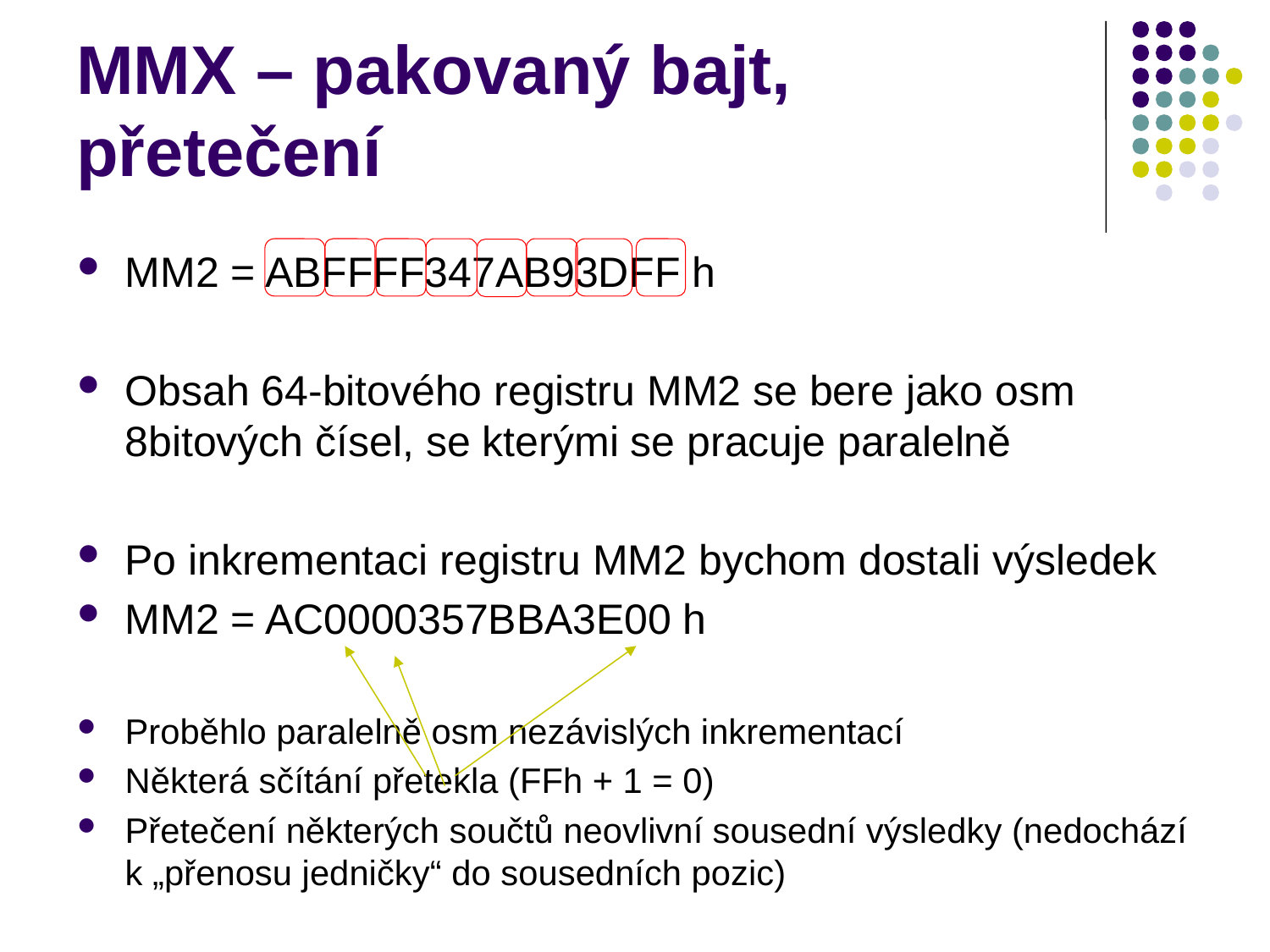

# MMX – pakovaný bajt, přetečení
MM2 = ABFFFF347AB93DFF h

Obsah 64-bitového registru MM2 se bere jako osm 8bitových čísel, se kterými se pracuje paralelně

Po inkrementaci registru MM2 bychom dostali výsledek
MM2 = AC0000357BBA3E00 h

Proběhlo paralelně osm nezávislých inkrementací
Některá sčítání přetekla (FFh + 1 = 0)
Přetečení některých součtů neovlivní sousední výsledky (nedochází k „přenosu jedničky“ do sousedních pozic)